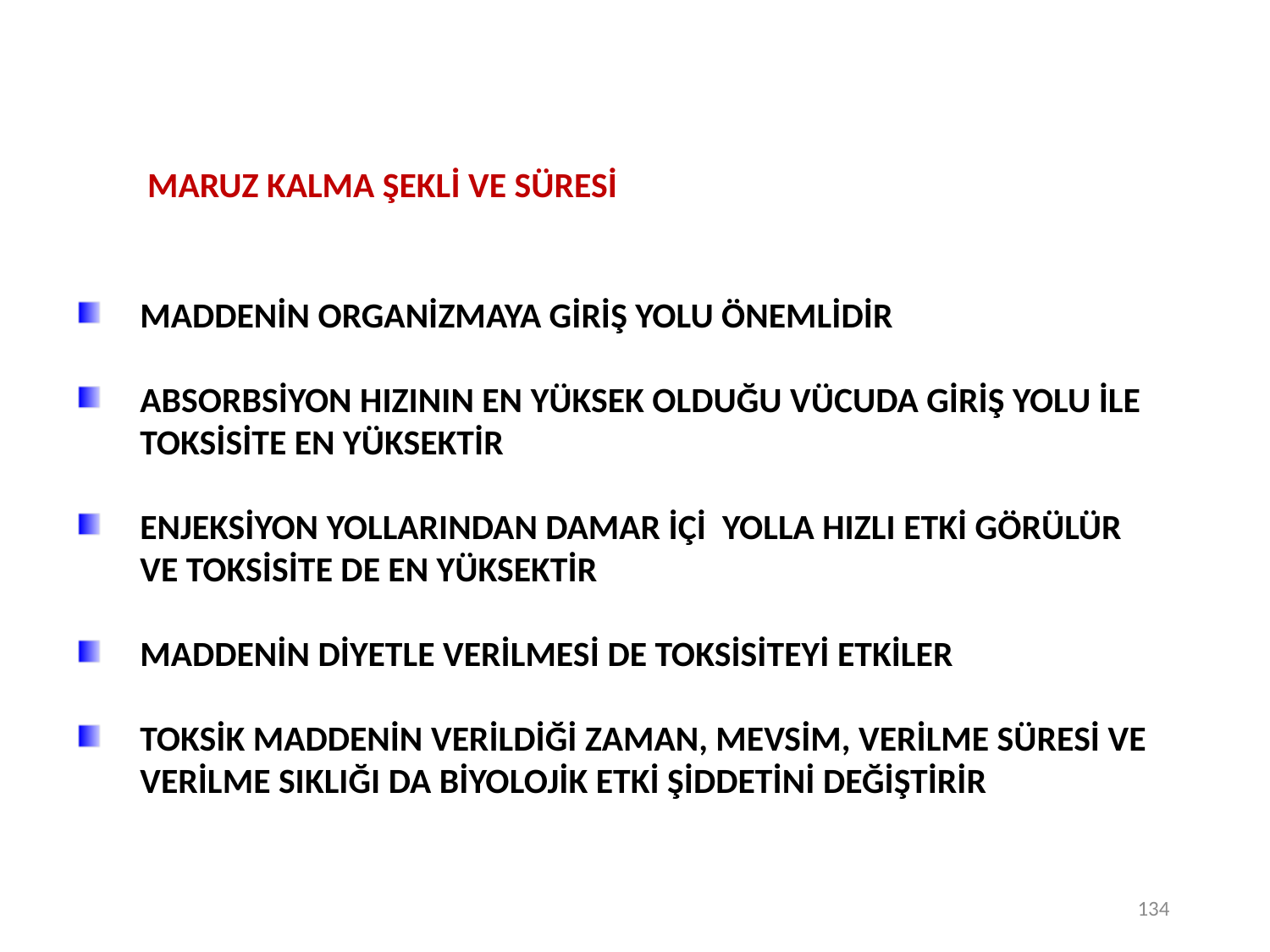

MARUZ KALMA ŞEKLİ VE SÜRESİ
MADDENİN ORGANİZMAYA GİRİŞ YOLU ÖNEMLİDİR

ABSORBSİYON HIZININ EN YÜKSEK OLDUĞU VÜCUDA GİRİŞ YOLU İLE TOKSİSİTE EN YÜKSEKTİR

ENJEKSİYON YOLLARINDAN DAMAR İÇİ  YOLLA HIZLI ETKİ GÖRÜLÜR VE TOKSİSİTE DE EN YÜKSEKTİR

MADDENİN DİYETLE VERİLMESİ DE TOKSİSİTEYİ ETKİLER

TOKSİK MADDENİN VERİLDİĞİ ZAMAN, MEVSİM, VERİLME SÜRESİ VE VERİLME SIKLIĞI DA BİYOLOJİK ETKİ ŞİDDETİNİ DEĞİŞTİRİR

134